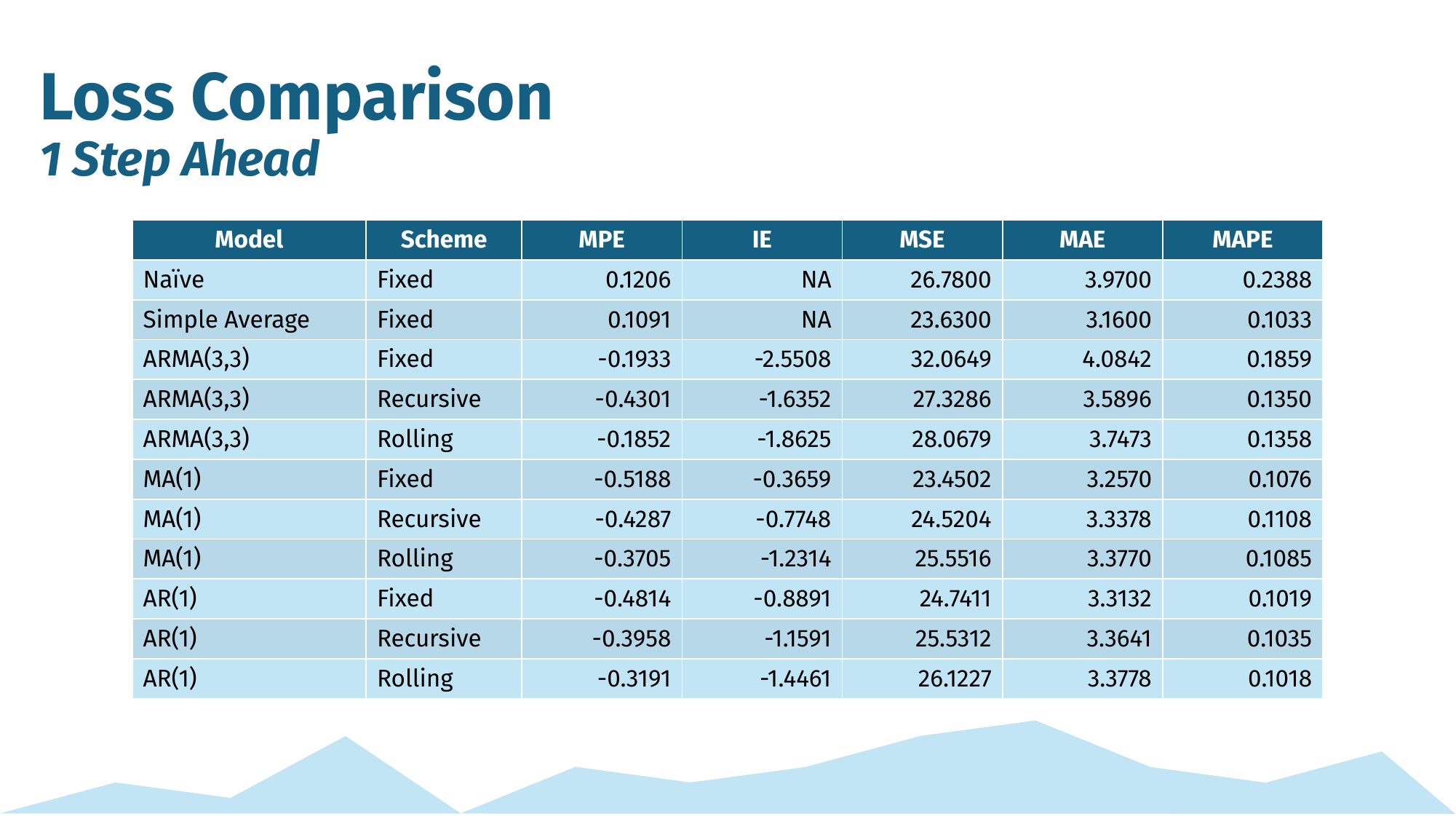

Loss Comparison
1 Step Ahead
| Model | Scheme | MPE | IE | MSE | MAE | MAPE |
| --- | --- | --- | --- | --- | --- | --- |
| Naïve | Fixed | 0.1206 | NA | 26.7800 | 3.9700 | 0.2388 |
| Simple Average | Fixed | 0.1091 | NA | 23.6300 | 3.1600 | 0.1033 |
| ARMA(3,3) | Fixed | -0.1933 | -2.5508 | 32.0649 | 4.0842 | 0.1859 |
| ARMA(3,3) | Recursive | -0.4301 | -1.6352 | 27.3286 | 3.5896 | 0.1350 |
| ARMA(3,3) | Rolling | -0.1852 | -1.8625 | 28.0679 | 3.7473 | 0.1358 |
| MA(1) | Fixed | -0.5188 | -0.3659 | 23.4502 | 3.2570 | 0.1076 |
| MA(1) | Recursive | -0.4287 | -0.7748 | 24.5204 | 3.3378 | 0.1108 |
| MA(1) | Rolling | -0.3705 | -1.2314 | 25.5516 | 3.3770 | 0.1085 |
| AR(1) | Fixed | -0.4814 | -0.8891 | 24.7411 | 3.3132 | 0.1019 |
| AR(1) | Recursive | -0.3958 | -1.1591 | 25.5312 | 3.3641 | 0.1035 |
| AR(1) | Rolling | -0.3191 | -1.4461 | 26.1227 | 3.3778 | 0.1018 |